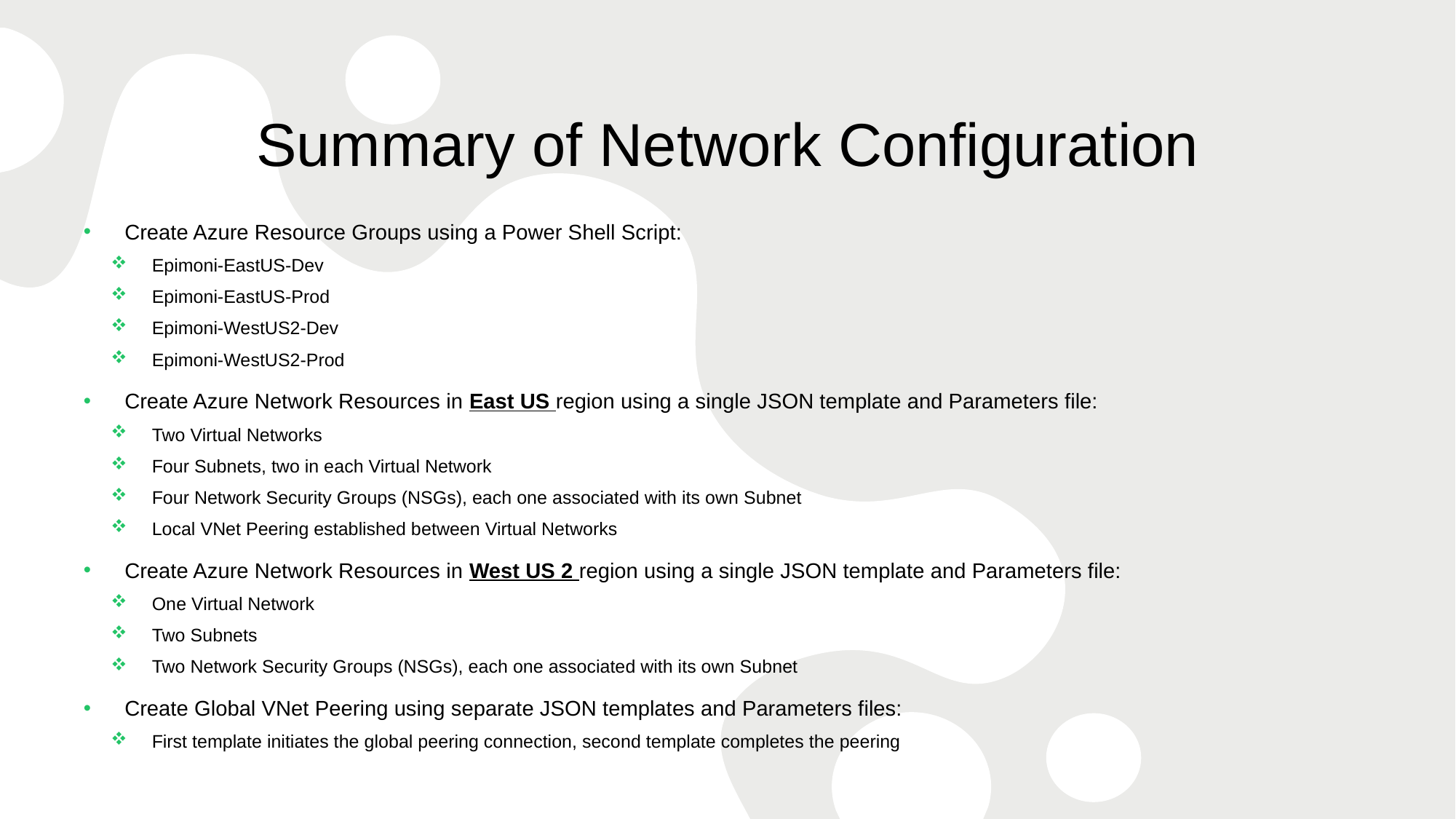

# Summary of Network Configuration
Create Azure Resource Groups using a Power Shell Script:
Epimoni-EastUS-Dev
Epimoni-EastUS-Prod
Epimoni-WestUS2-Dev
Epimoni-WestUS2-Prod
Create Azure Network Resources in East US region using a single JSON template and Parameters file:
Two Virtual Networks
Four Subnets, two in each Virtual Network
Four Network Security Groups (NSGs), each one associated with its own Subnet
Local VNet Peering established between Virtual Networks
Create Azure Network Resources in West US 2 region using a single JSON template and Parameters file:
One Virtual Network
Two Subnets
Two Network Security Groups (NSGs), each one associated with its own Subnet
Create Global VNet Peering using separate JSON templates and Parameters files:
First template initiates the global peering connection, second template completes the peering